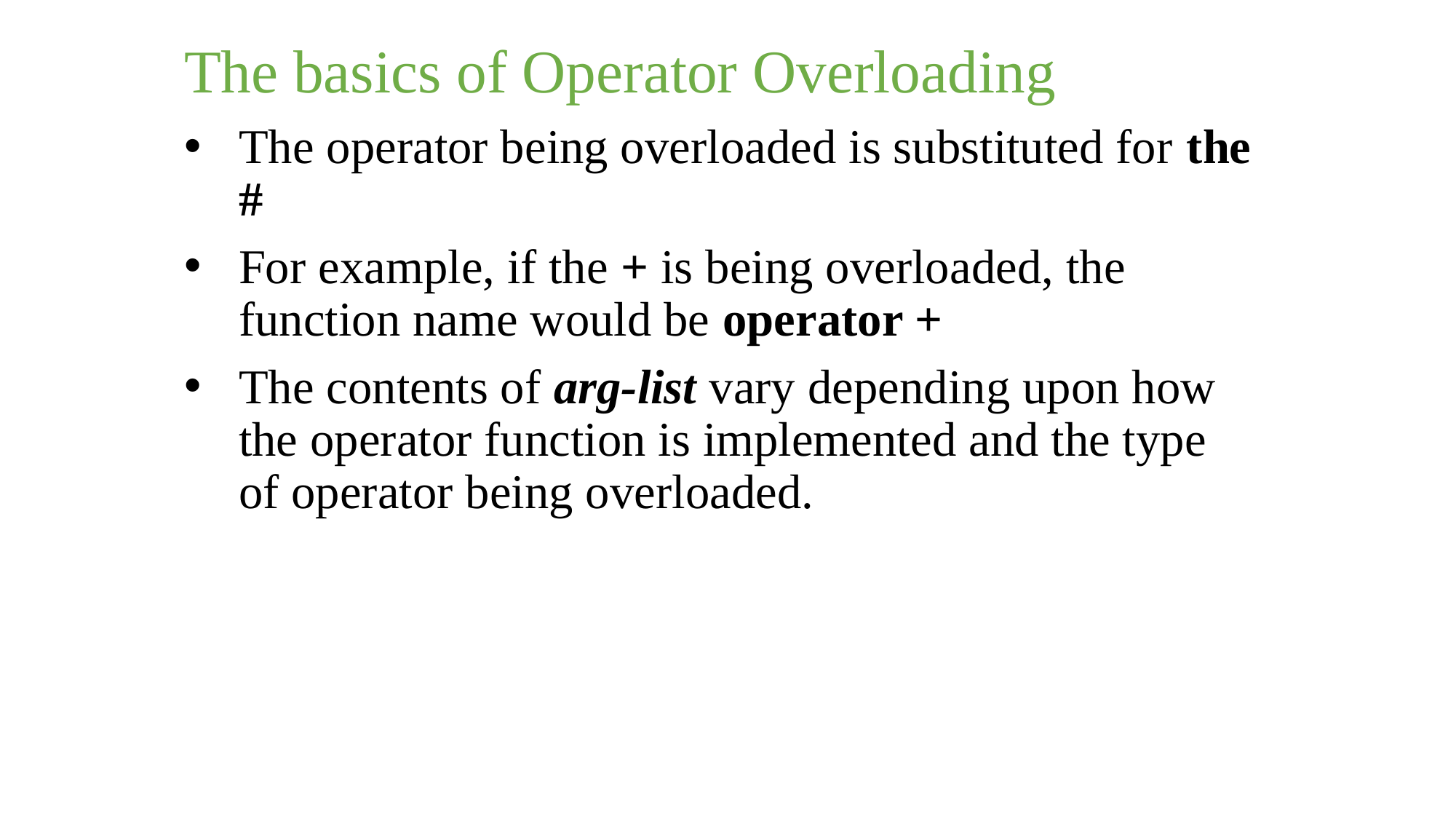

The basics of Operator Overloading
The operator being overloaded is substituted for the #
For example, if the + is being overloaded, the function name would be operator +
The contents of arg-list vary depending upon how the operator function is implemented and the type of operator being overloaded.